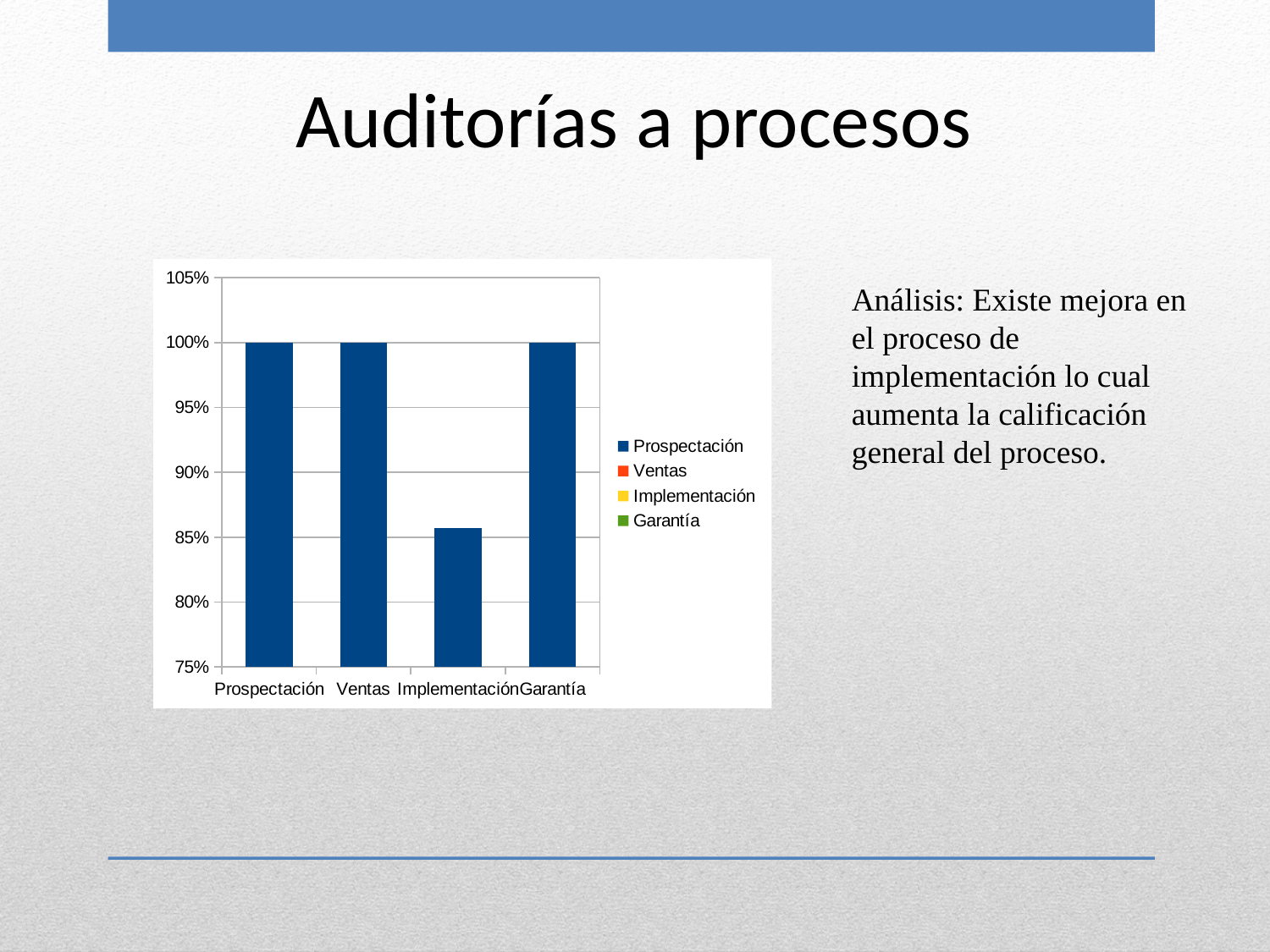

Auditorías a procesos

Análisis: Existe mejora en el proceso de implementación lo cual aumenta la calificación general del proceso.

### Chart

| Category | Procesos Internos |
|---|---|
| Prospectación | 1.0 |
| Ventas | 1.0 |
| Implementación | 0.8571200000000001 |
| Garantía | 1.0 |